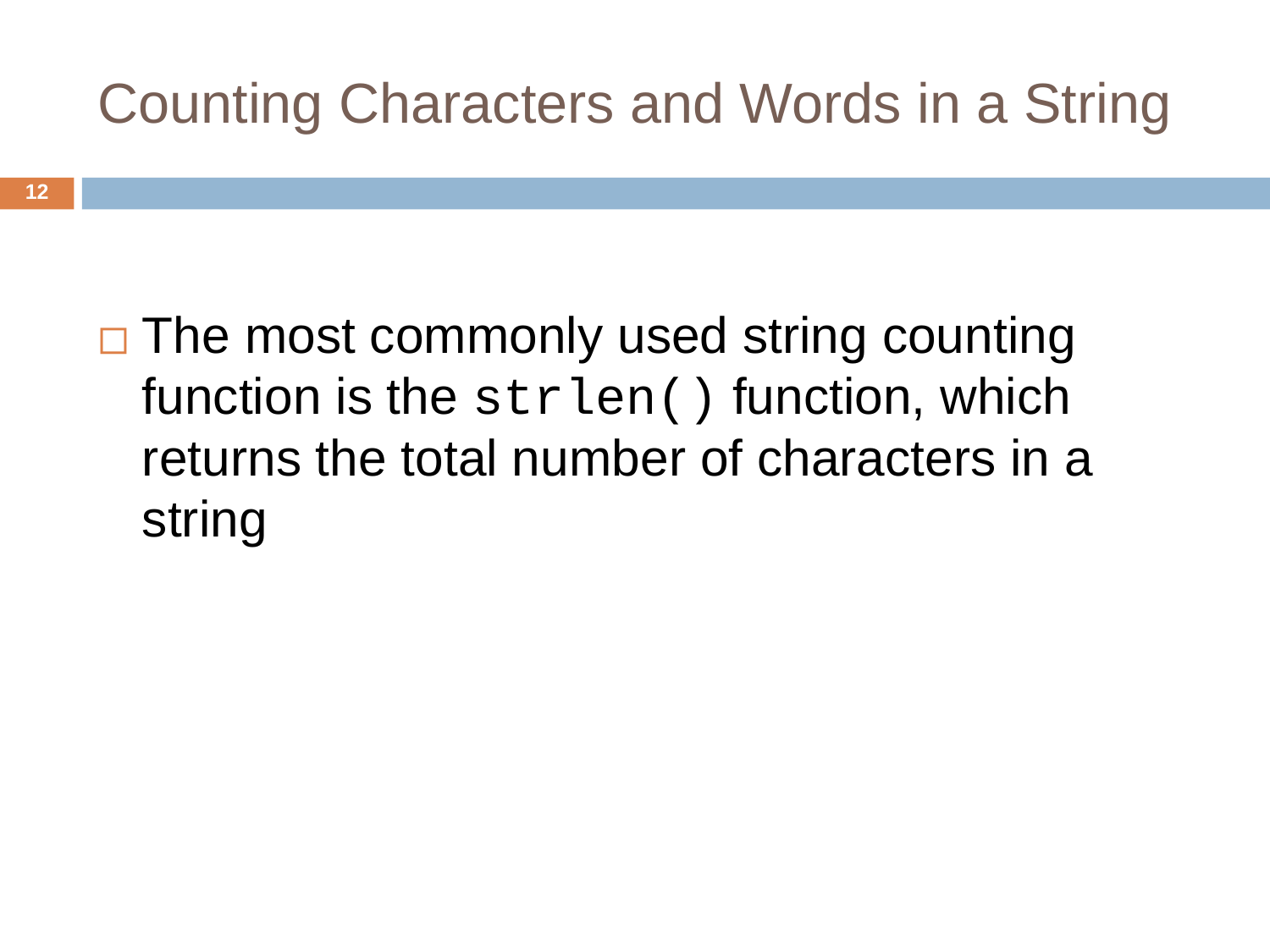

# Counting Characters and Words in a String
12

The most commonly used string counting function is the strlen() function, which returns the total number of characters in a string